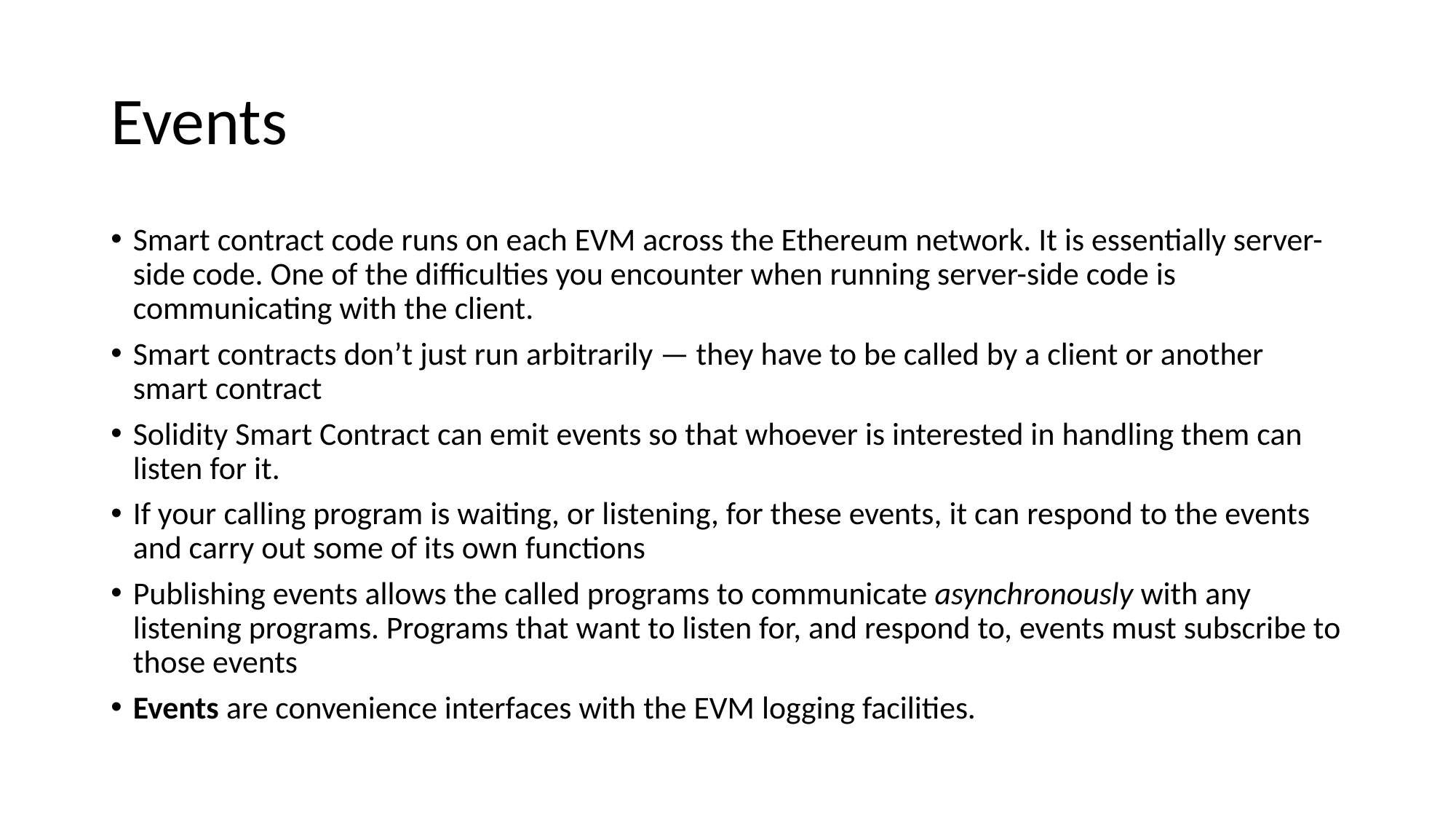

# Events
Smart contract code runs on each EVM across the Ethereum network. It is essentially server-side code. One of the difficulties you encounter when running server-side code is communicating with the client.
Smart contracts don’t just run arbitrarily — they have to be called by a client or another smart contract
Solidity Smart Contract can emit events so that whoever is interested in handling them can listen for it.
If your calling program is waiting, or listening, for these events, it can respond to the events and carry out some of its own functions
Publishing events allows the called programs to communicate asynchronously with any listening programs. Programs that want to listen for, and respond to, events must subscribe to those events
Events are convenience interfaces with the EVM logging facilities.